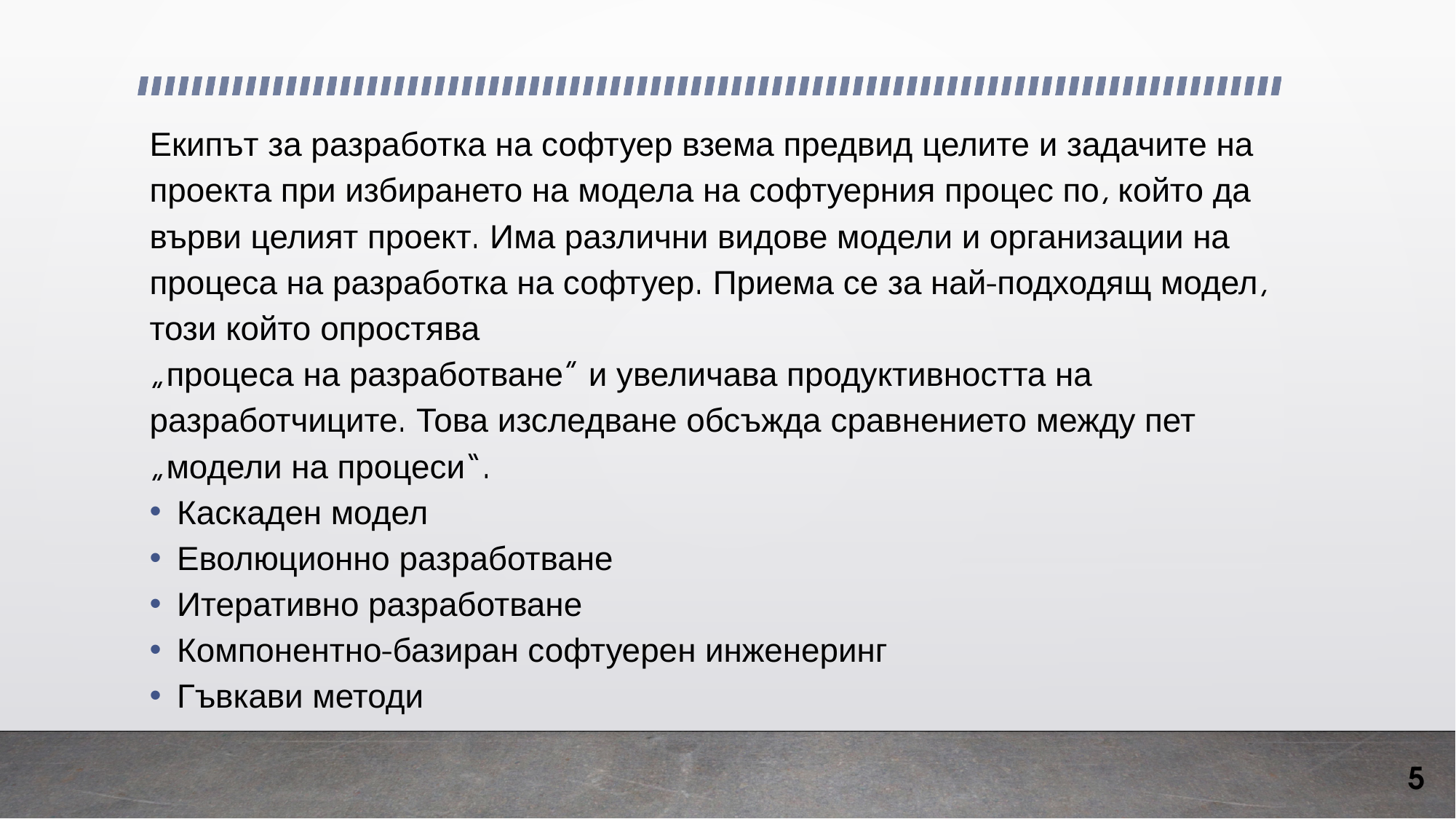

Екипът за разработка на софтуер взема предвид целите и задачите на проекта при избирането на модела на софтуерния процес по, който да върви целият проект. Има различни видове модели и организации на процеса на разработка на софтуер. Приема се за най-подходящ модел, този който опростява
„процеса на разработване” и увеличава продуктивността на разработчиците. Това изследване обсъжда сравнението между пет „модели на процеси“.
Каскаден модел
Еволюционно разработване
Итеративно разработване
Компонентно-базиран софтуерен инженеринг
Гъвкави методи
#
5